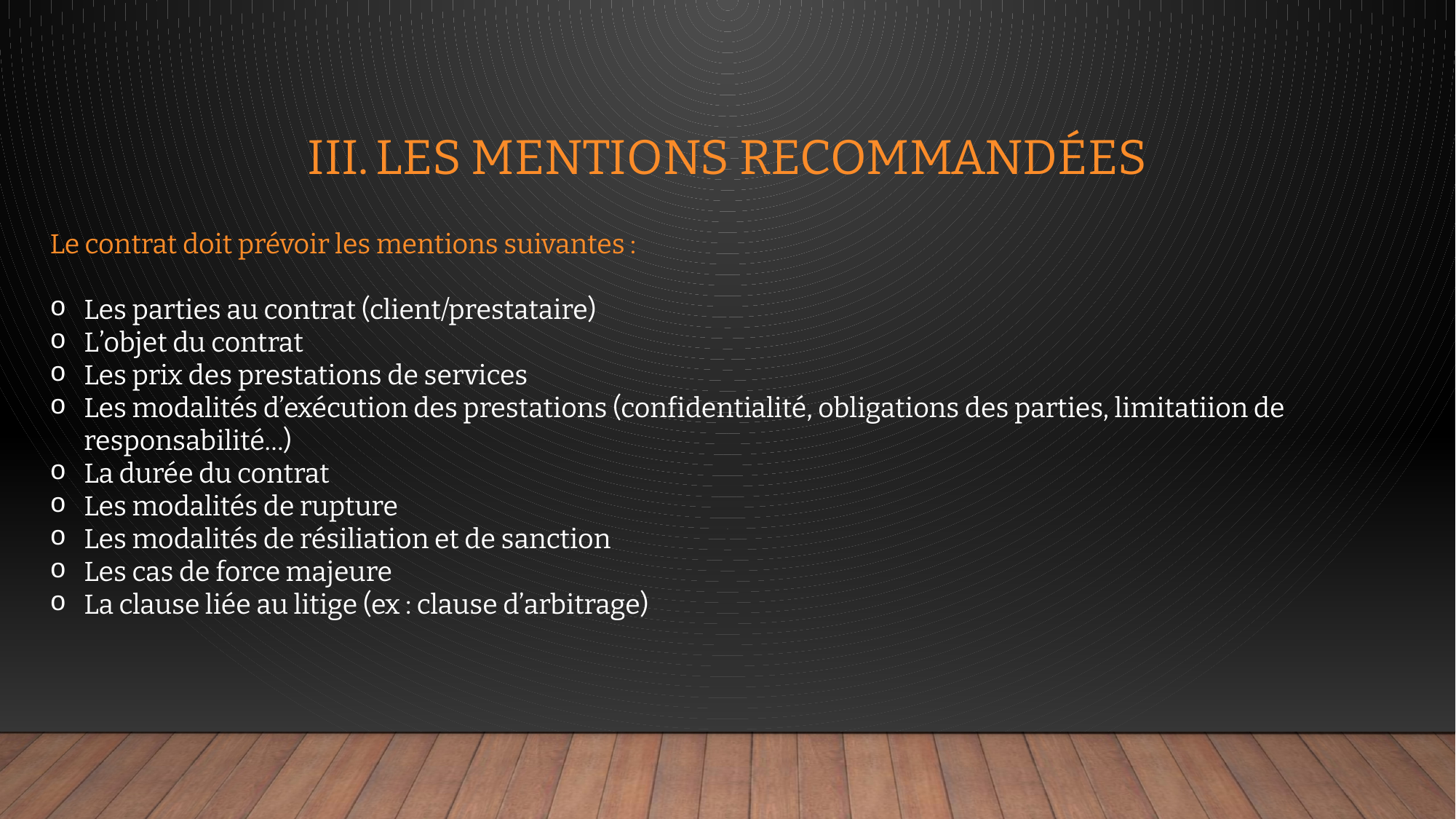

# Les mentions recommandées
Le contrat doit prévoir les mentions suivantes :

Les parties au contrat (client/prestataire)
L’objet du contrat
Les prix des prestations de services
Les modalités d’exécution des prestations (confidentialité, obligations des parties, limitatiion de responsabilité…)
La durée du contrat
Les modalités de rupture
Les modalités de résiliation et de sanction
Les cas de force majeure
La clause liée au litige (ex : clause d’arbitrage)